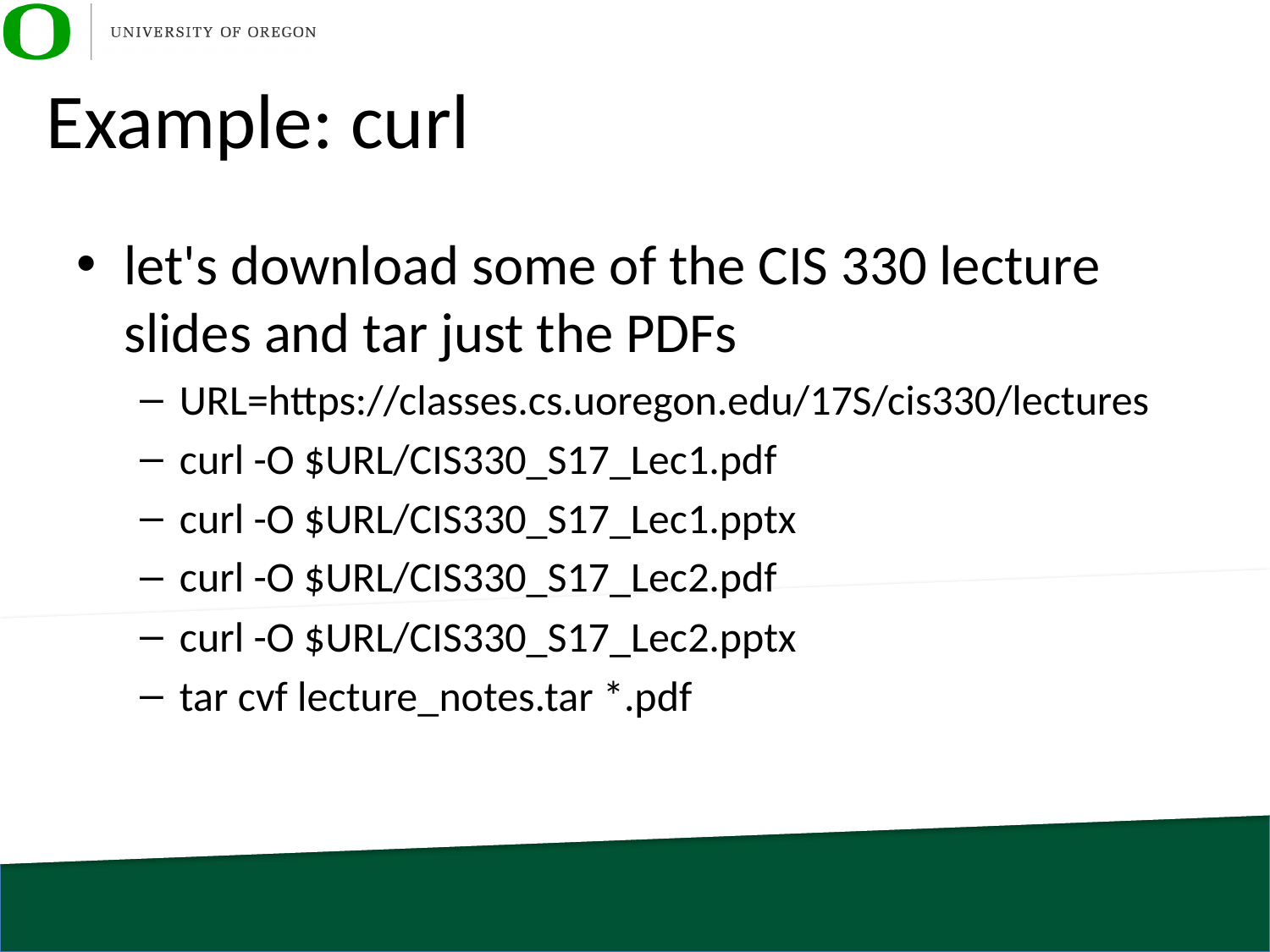

# Example: curl
let's download some of the CIS 330 lecture slides and tar just the PDFs
URL=https://classes.cs.uoregon.edu/17S/cis330/lectures
curl -O $URL/CIS330_S17_Lec1.pdf
curl -O $URL/CIS330_S17_Lec1.pptx
curl -O $URL/CIS330_S17_Lec2.pdf
curl -O $URL/CIS330_S17_Lec2.pptx
tar cvf lecture_notes.tar *.pdf